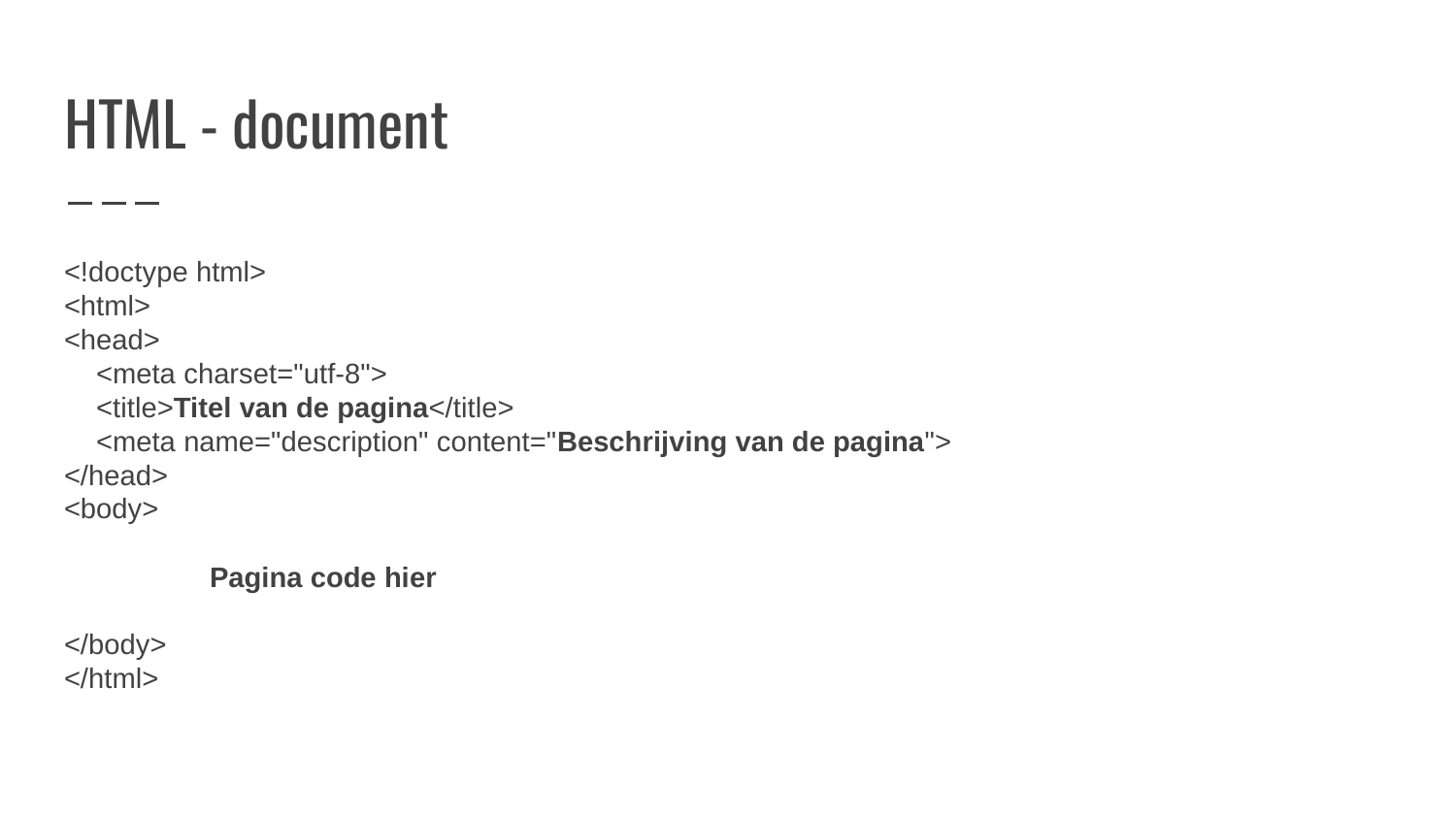

# HTML - document
<!doctype html>
<html>
<head>
    <meta charset="utf-8">
    <title>Titel van de pagina</title>
    <meta name="description" content="Beschrijving van de pagina">
</head>
<body>

	Pagina code hier

</body>
</html>